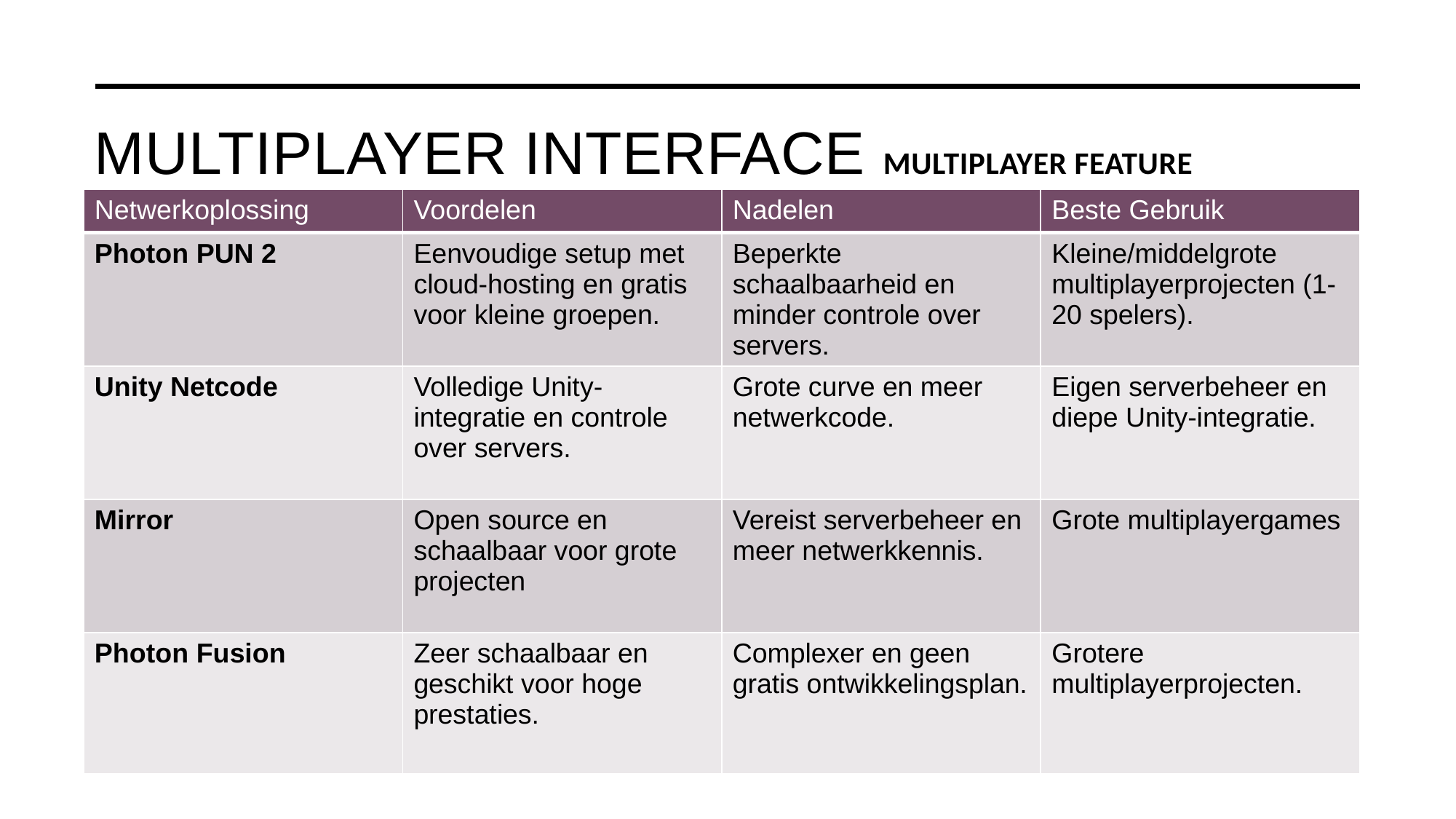

# Multiplayer Interface Multiplayer Feature Implementation
| Netwerkoplossing | Voordelen | Nadelen | Beste Gebruik |
| --- | --- | --- | --- |
| Photon PUN 2 | Eenvoudige setup met cloud-hosting en gratis voor kleine groepen. | Beperkte schaalbaarheid en minder controle over servers. | Kleine/middelgrote multiplayerprojecten (1-20 spelers). |
| Unity Netcode | Volledige Unity-integratie en controle over servers. | Grote curve en meer netwerkcode. | Eigen serverbeheer en diepe Unity-integratie. |
| Mirror | Open source en schaalbaar voor grote projecten | Vereist serverbeheer en meer netwerkkennis. | Grote multiplayergames |
| Photon Fusion | Zeer schaalbaar en geschikt voor hoge prestaties. | Complexer en geen gratis ontwikkelingsplan. | Grotere multiplayerprojecten. |